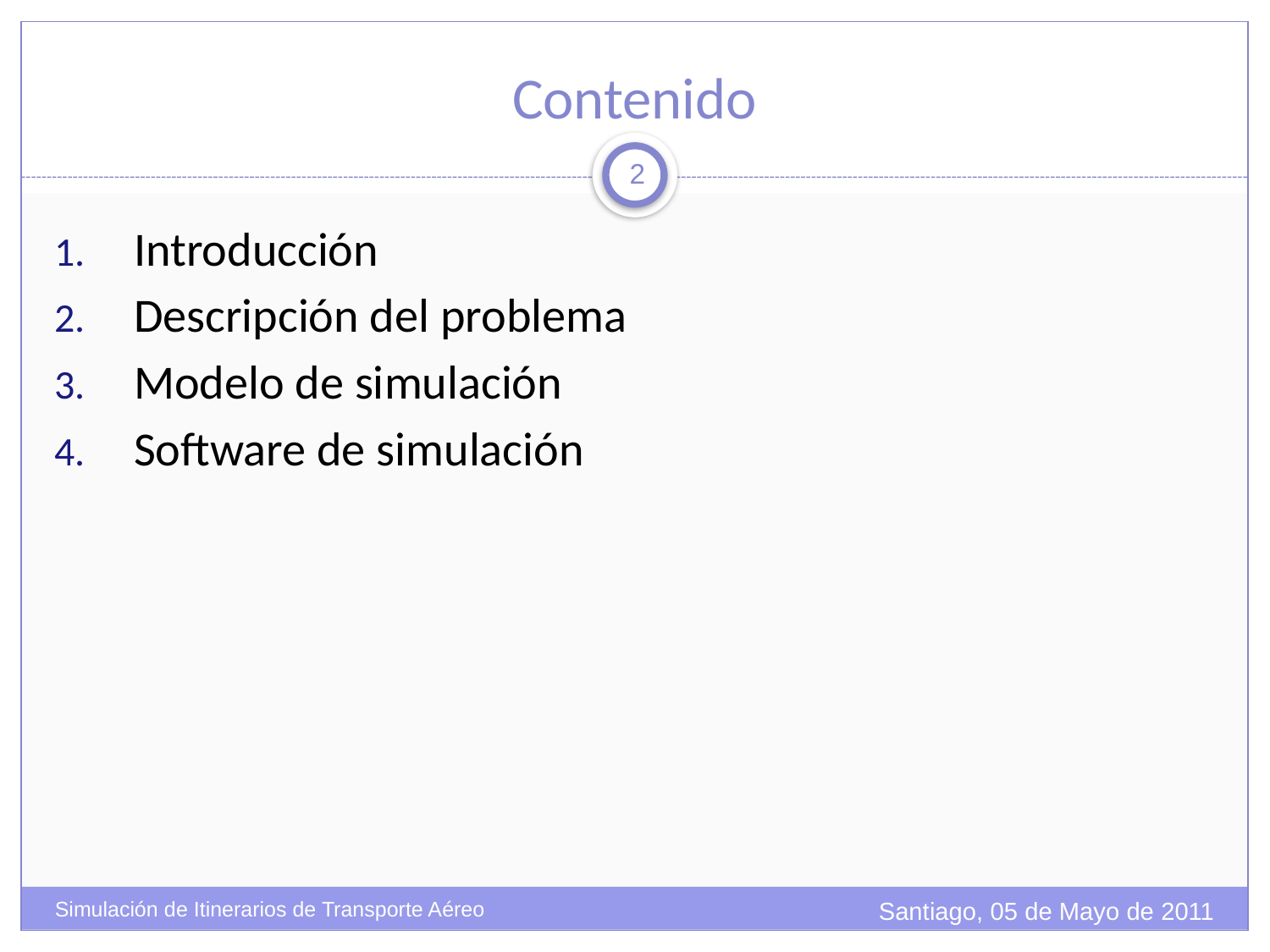

# Contenido
2
Introducción
Descripción del problema
Modelo de simulación
Software de simulación
Santiago, 05 de Mayo de 2011
Simulación de Itinerarios de Transporte Aéreo